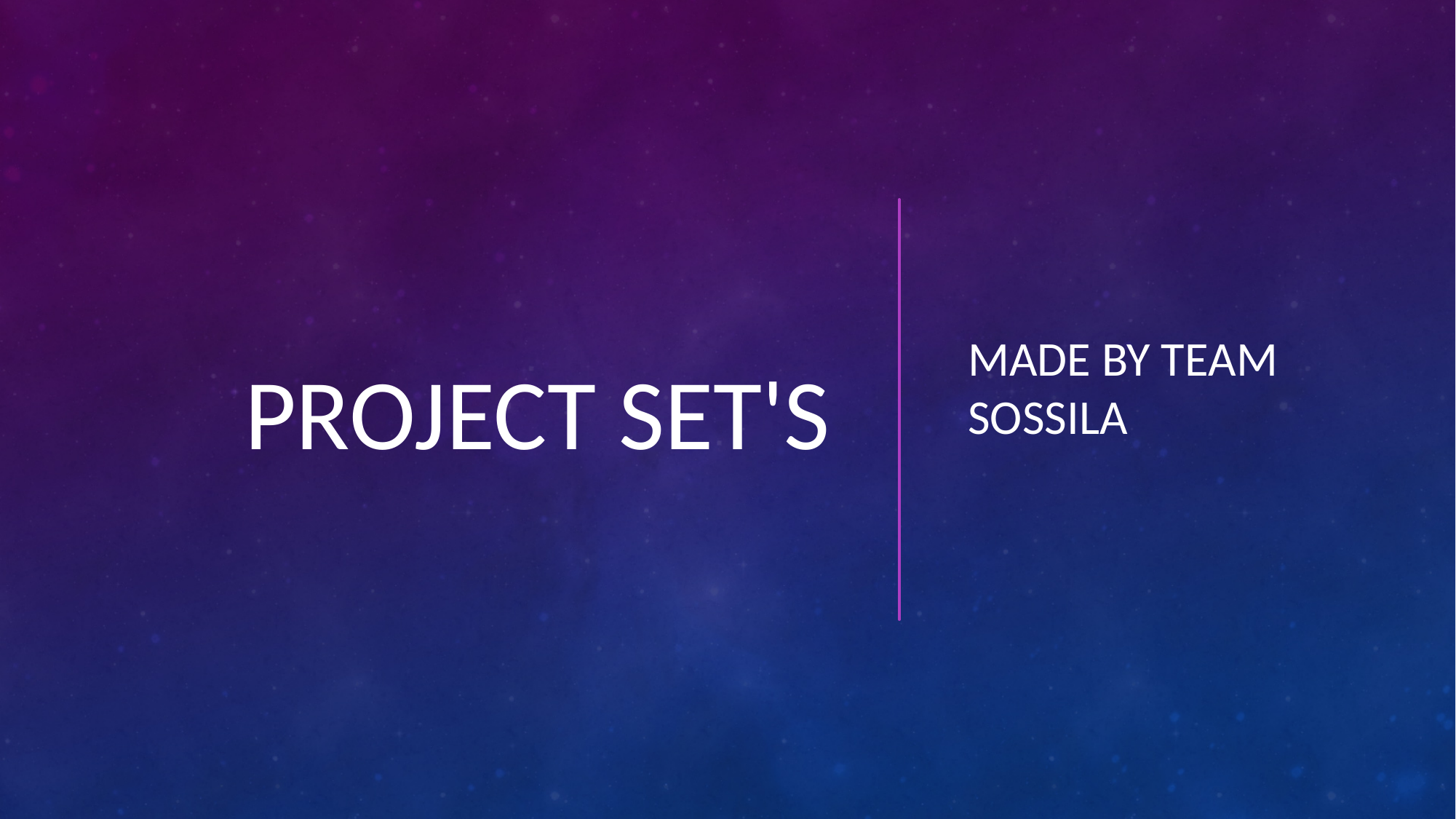

# PRoject Set's
Made by team Sossila